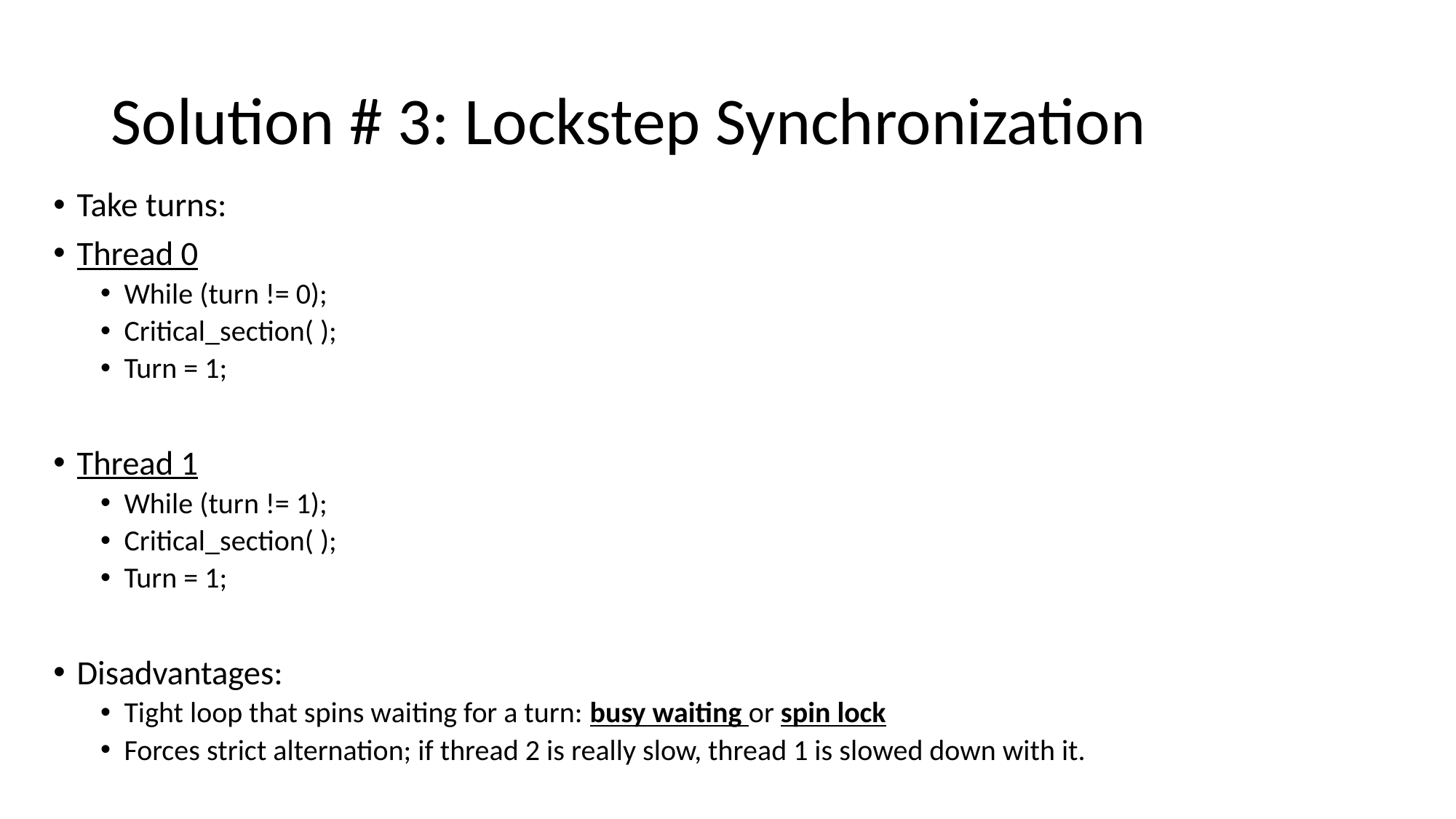

# Solution # 3: Lockstep Synchronization
Take turns:
Thread 0
While (turn != 0);
Critical_section( );
Turn = 1;

Thread 1
While (turn != 1);
Critical_section( );
Turn = 1;

Disadvantages:
Tight loop that spins waiting for a turn: busy waiting or spin lock
Forces strict alternation; if thread 2 is really slow, thread 1 is slowed down with it.